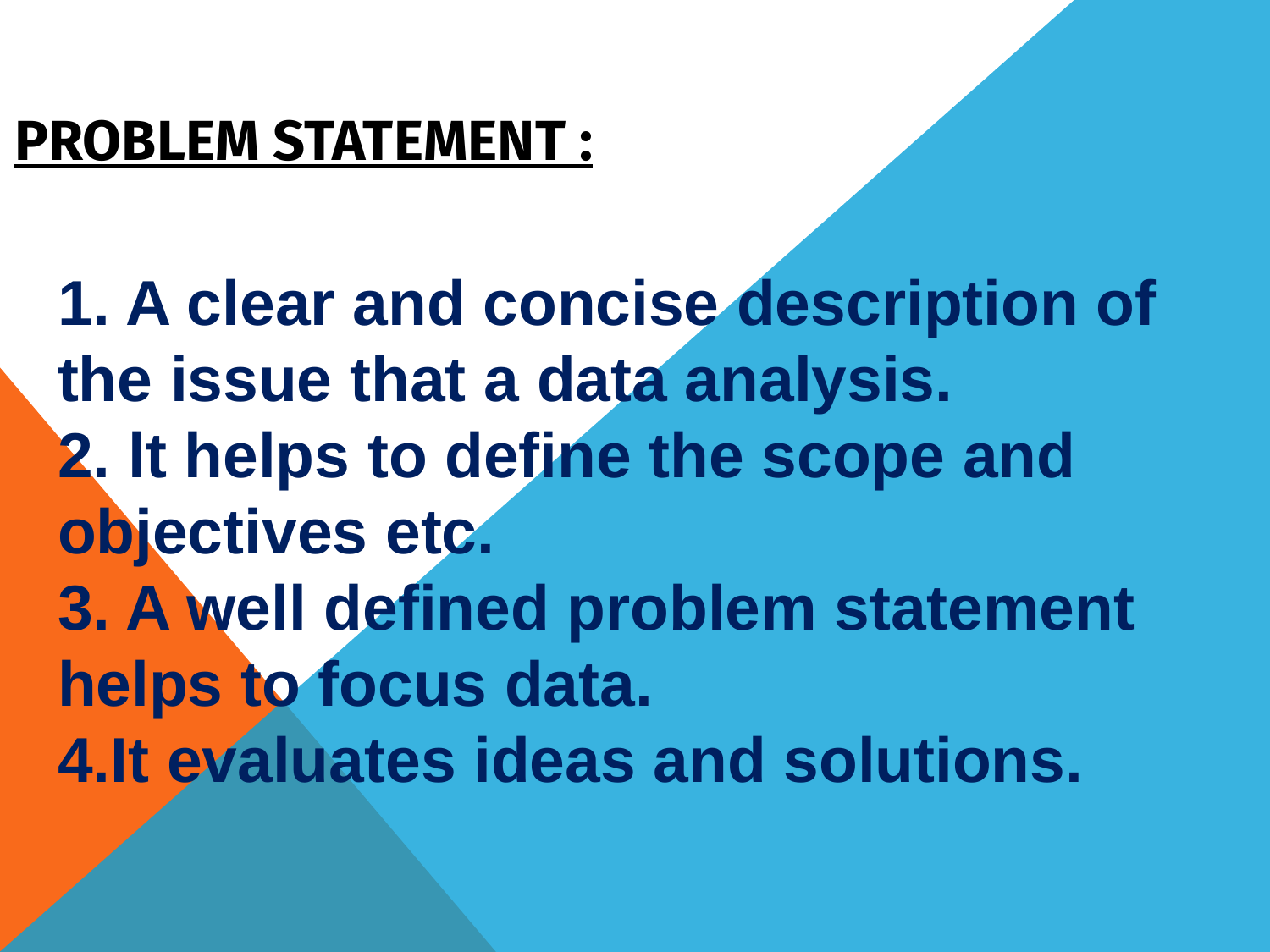

# PROBLEM STATEMENT :
1. A clear and concise description of the issue that a data analysis.
2. lt helps to define the scope and objectives etc.
3. A well defined problem statement helps to focus data.
4.It evaluates ideas and solutions.